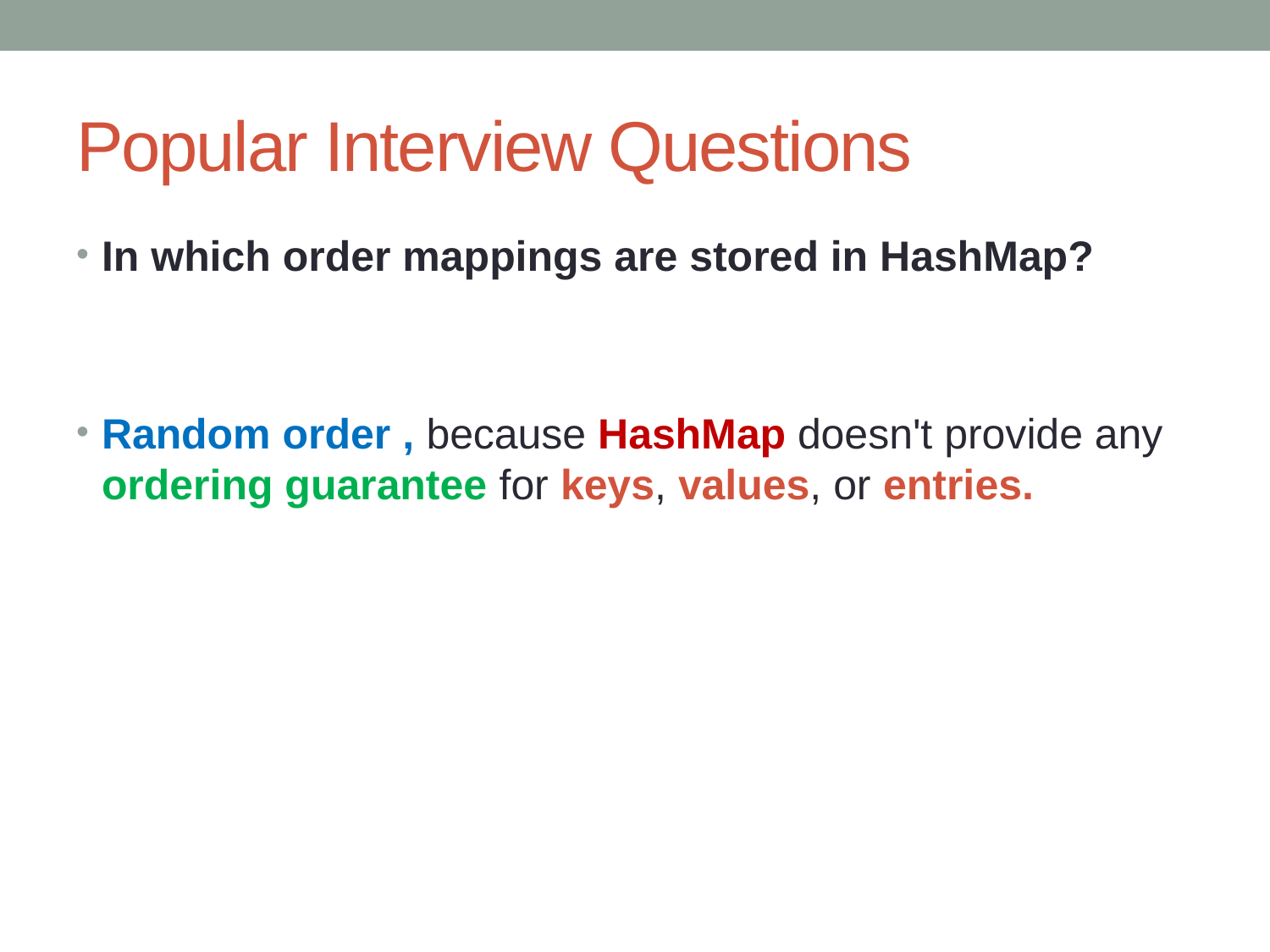

# Popular Interview Questions
In which order mappings are stored in HashMap?

Random order , because HashMap doesn't provide any ordering guarantee for keys, values, or entries.